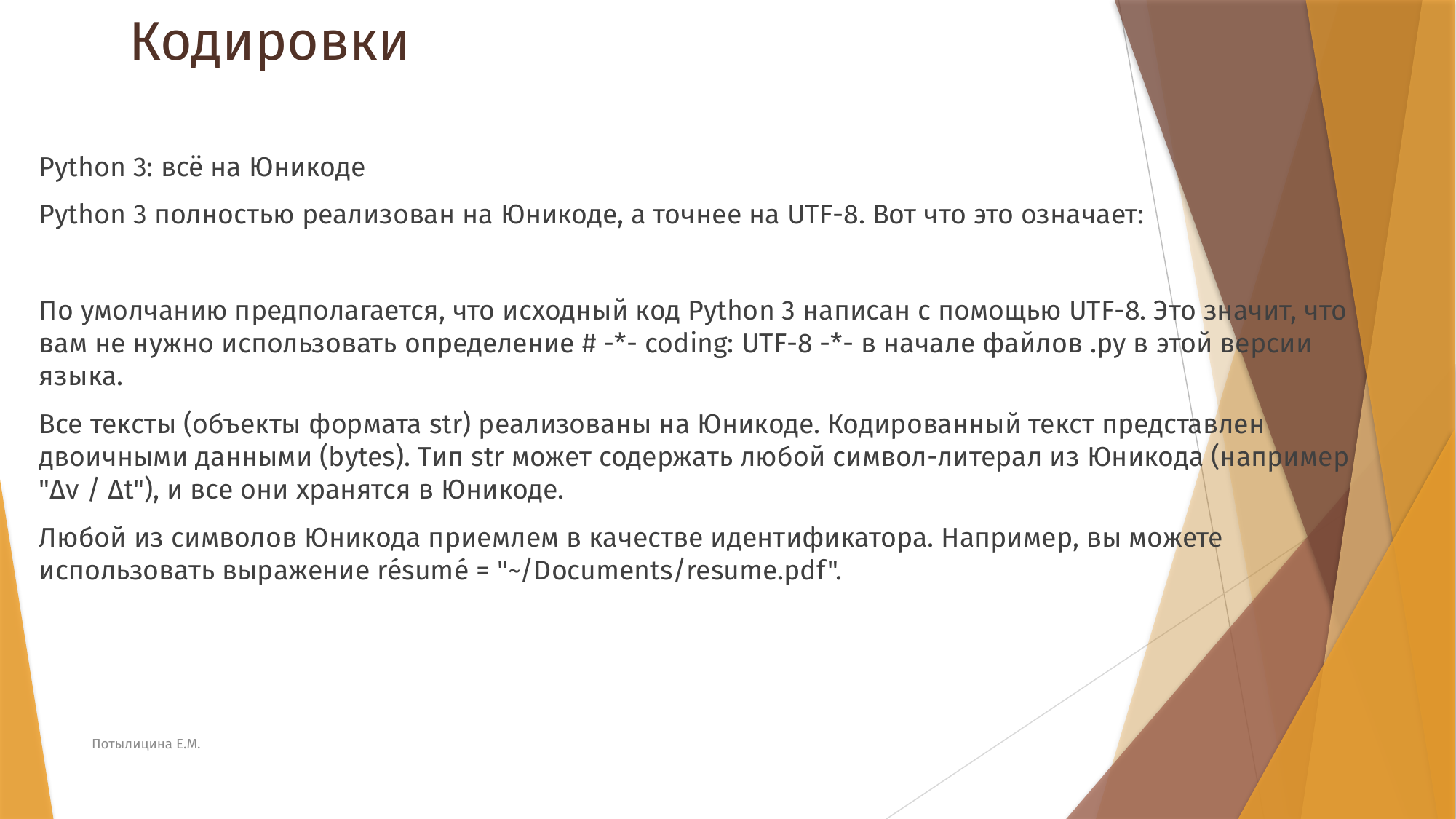

# Кодировки
Python 3: всё на Юникоде
Python 3 полностью реализован на Юникоде, а точнее на UTF-8. Вот что это означает:

По умолчанию предполагается, что исходный код Python 3 написан с помощью UTF-8. Это значит, что вам не нужно использовать определение # -*- coding: UTF-8 -*- в начале файлов .py в этой версии языка.
Все тексты (объекты формата str) реализованы на Юникоде. Кодированный текст представлен двоичными данными (bytes). Тип str может содержать любой символ-литерал из Юникода (например "Δv / Δt"), и все они хранятся в Юникоде.
Любой из символов Юникода приемлем в качестве идентификатора. Например, вы можете использовать выражение résumé = "~/Documents/resume.pdf".
Потылицина Е.М.